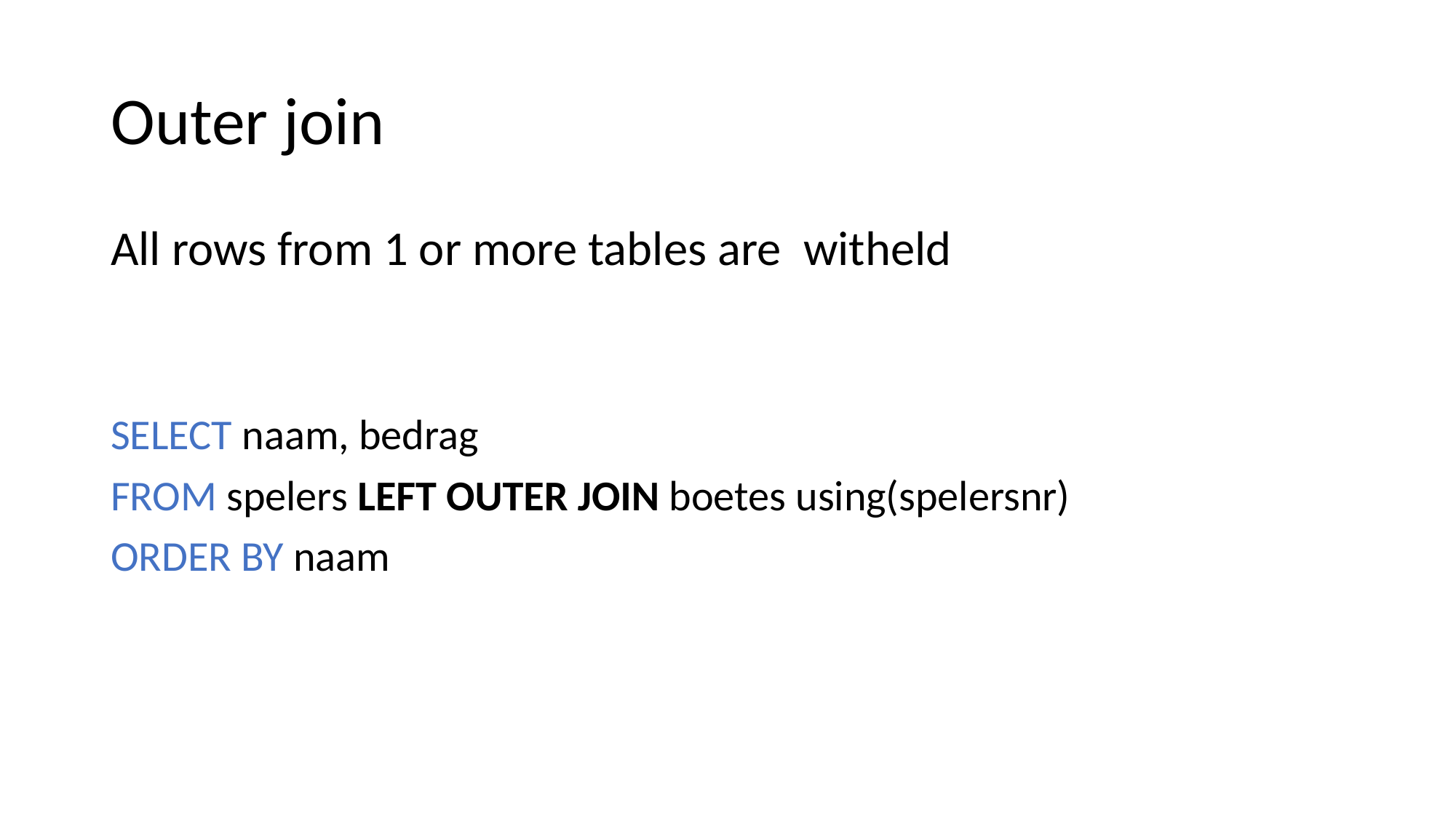

# Outer join
All rows from 1 or more tables are  witheld

SELECT naam, bedrag
FROM spelers LEFT OUTER JOIN boetes using(spelersnr)
ORDER BY naam